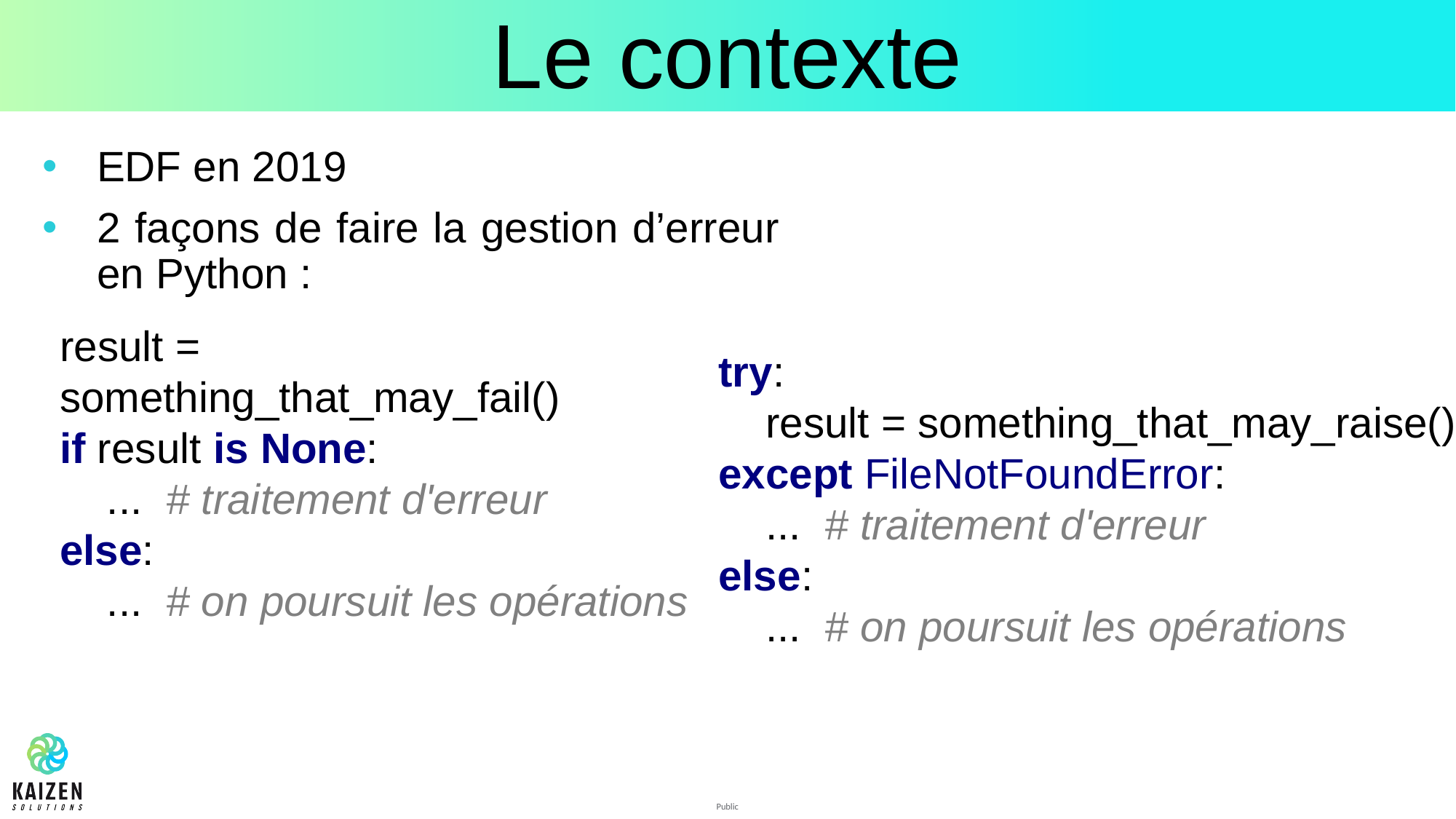

# Le contexte
EDF en 2019
2 façons de faire la gestion d’erreur en Python :

result = something_that_may_fail()
if result is None:
    ...  # traitement d'erreur
else:
    ...  # on poursuit les opérations
try:
    result = something_that_may_raise()
except FileNotFoundError:
    ...  # traitement d'erreur
else:
    ...  # on poursuit les opérations